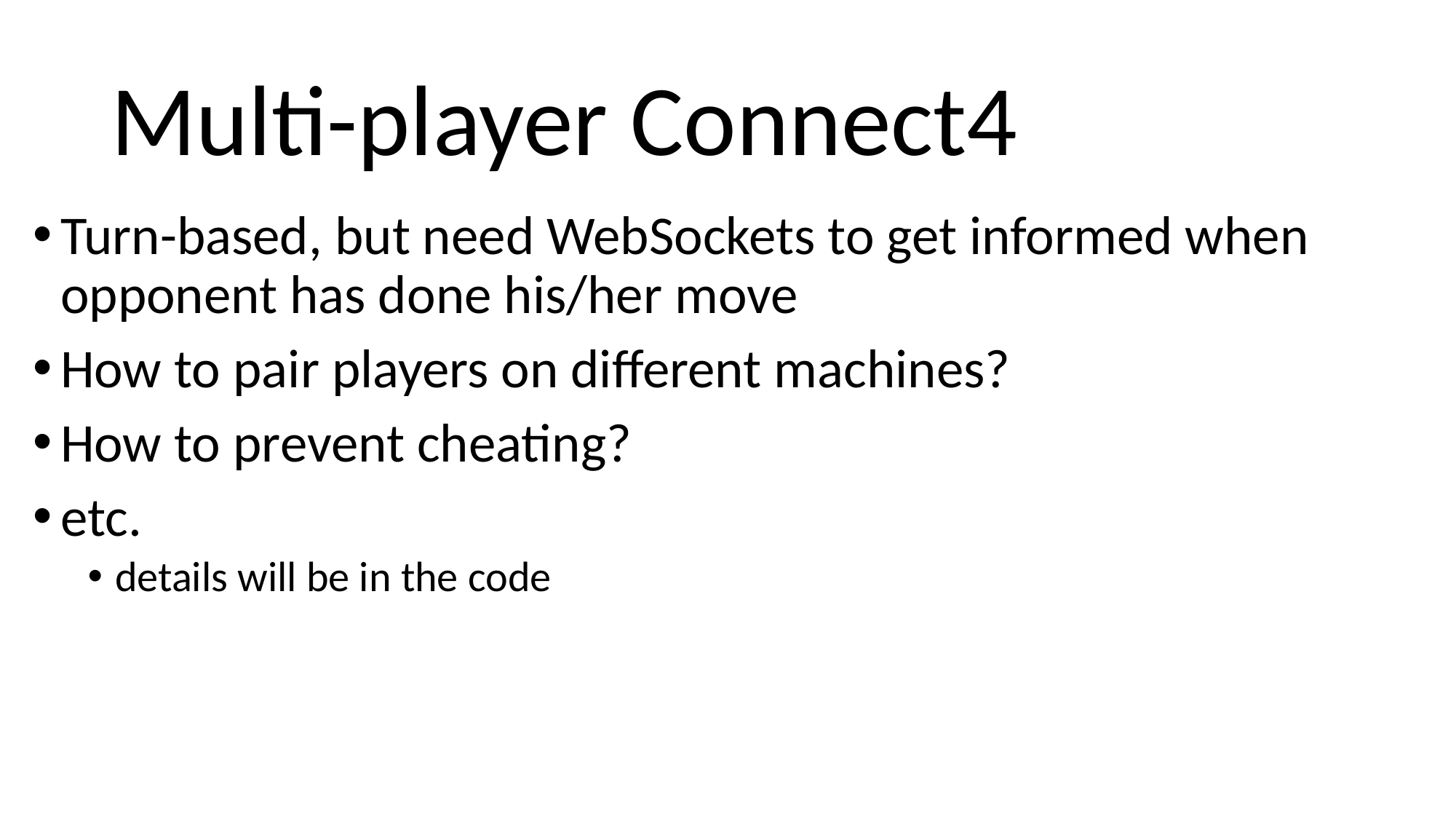

# Multi-player Connect4
Turn-based, but need WebSockets to get informed when opponent has done his/her move
How to pair players on different machines?
How to prevent cheating?
etc.
details will be in the code